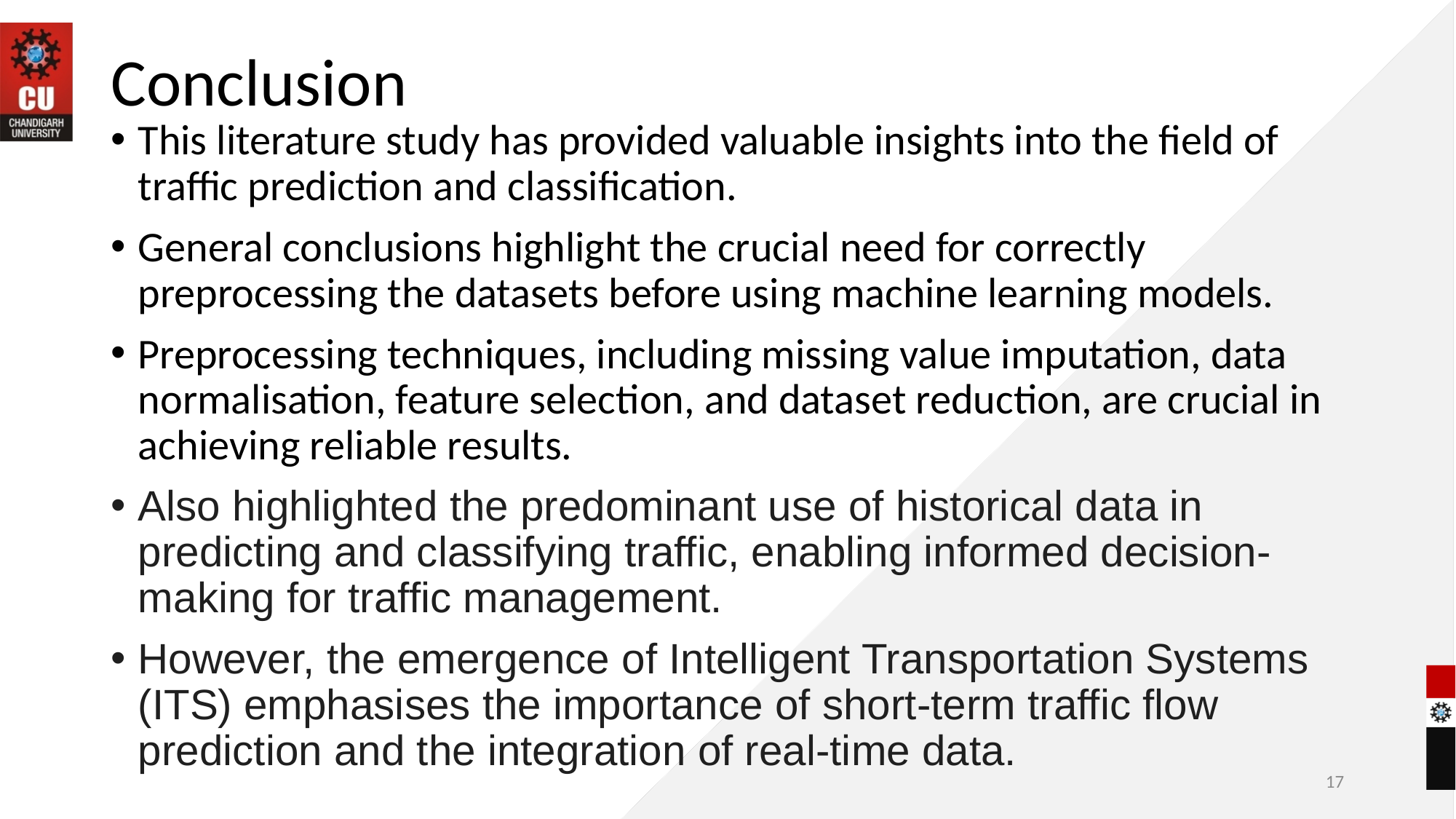

# Conclusion
This literature study has provided valuable insights into the field of traffic prediction and classification.
General conclusions highlight the crucial need for correctly preprocessing the datasets before using machine learning models.
Preprocessing techniques, including missing value imputation, data normalisation, feature selection, and dataset reduction, are crucial in achieving reliable results.
Also highlighted the predominant use of historical data in predicting and classifying traffic, enabling informed decision-making for traffic management.
However, the emergence of Intelligent Transportation Systems (ITS) emphasises the importance of short-term traffic flow prediction and the integration of real-time data.
17